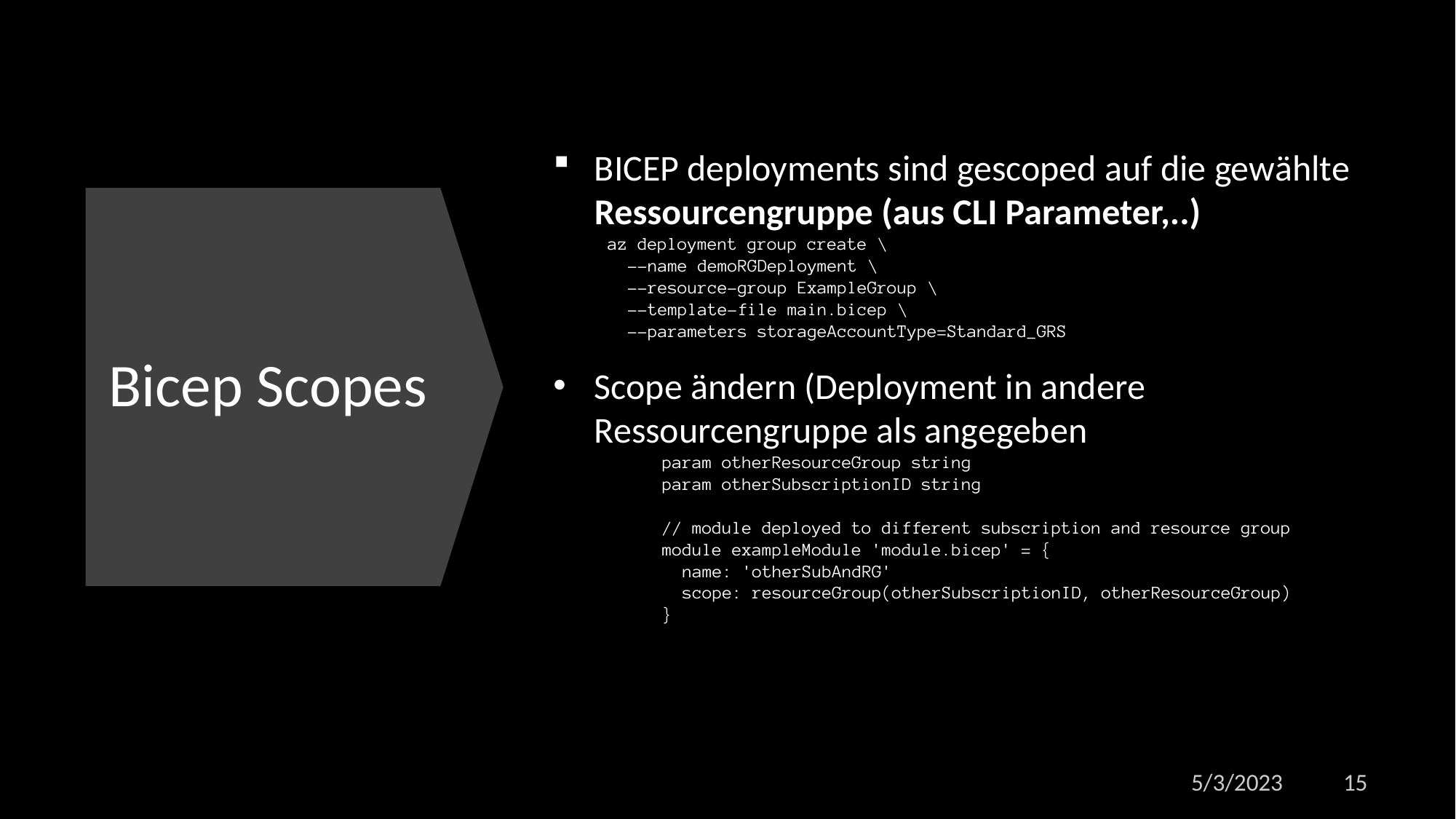

BICEP deployments sind gescoped auf die gewählte Ressourcengruppe (aus CLI Parameter,..)
az deployment group create \
  --name demoRGDeployment \
  --resource-group ExampleGroup \
  --template-file main.bicep \
  --parameters storageAccountType=Standard_GRS

Scope ändern (Deployment in andere Ressourcengruppe als angegeben
param otherResourceGroup string
param otherSubscriptionID string

// module deployed to different subscription and resource group
module exampleModule 'module.bicep' = {
  name: 'otherSubAndRG'
  scope: resourceGroup(otherSubscriptionID, otherResourceGroup)
}

# Bicep Scopes
5/3/2023
15